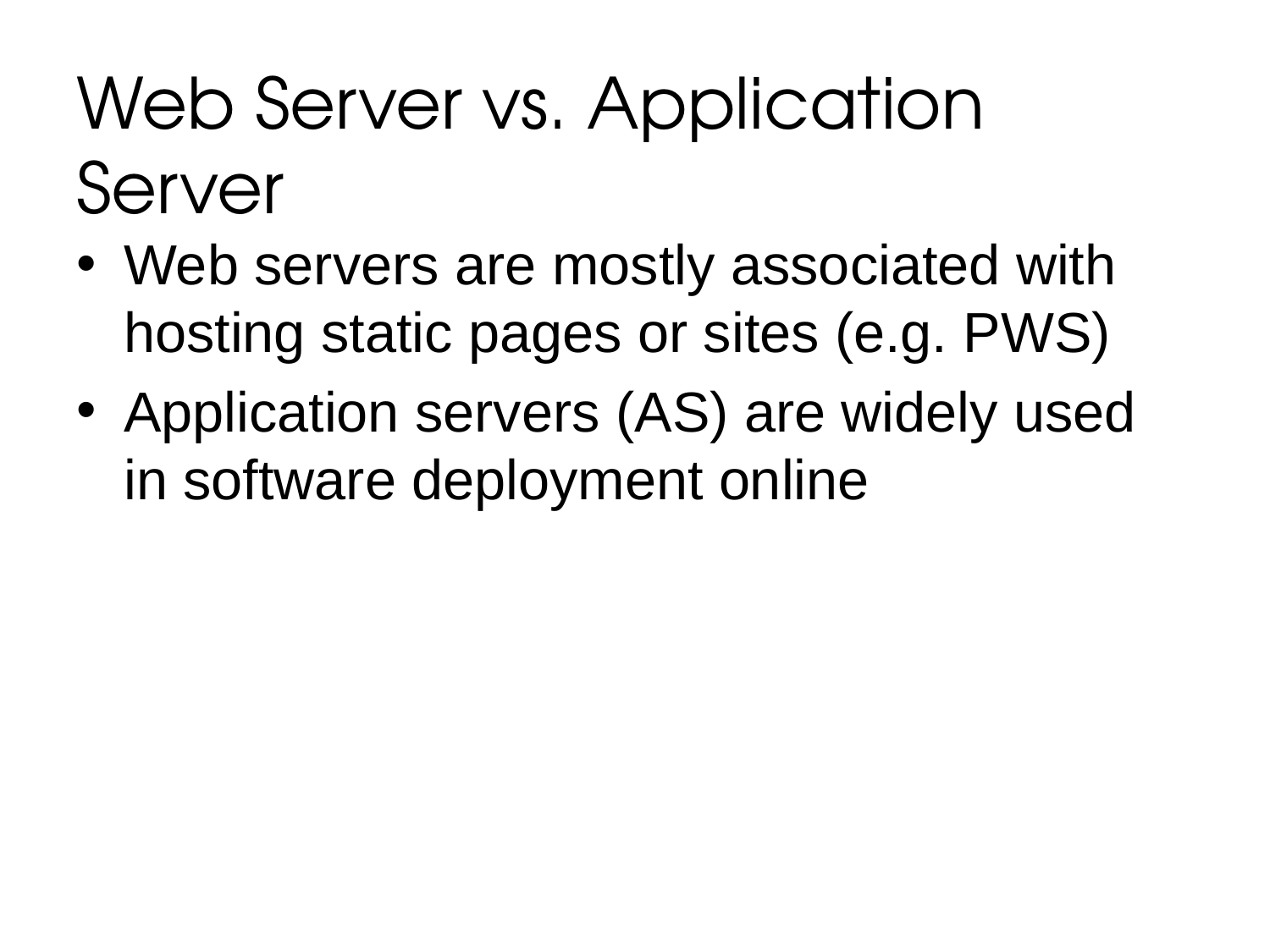

# Web Server vs. Application Server
Web servers are mostly associated with hosting static pages or sites (e.g. PWS)
Application servers (AS) are widely used in software deployment online